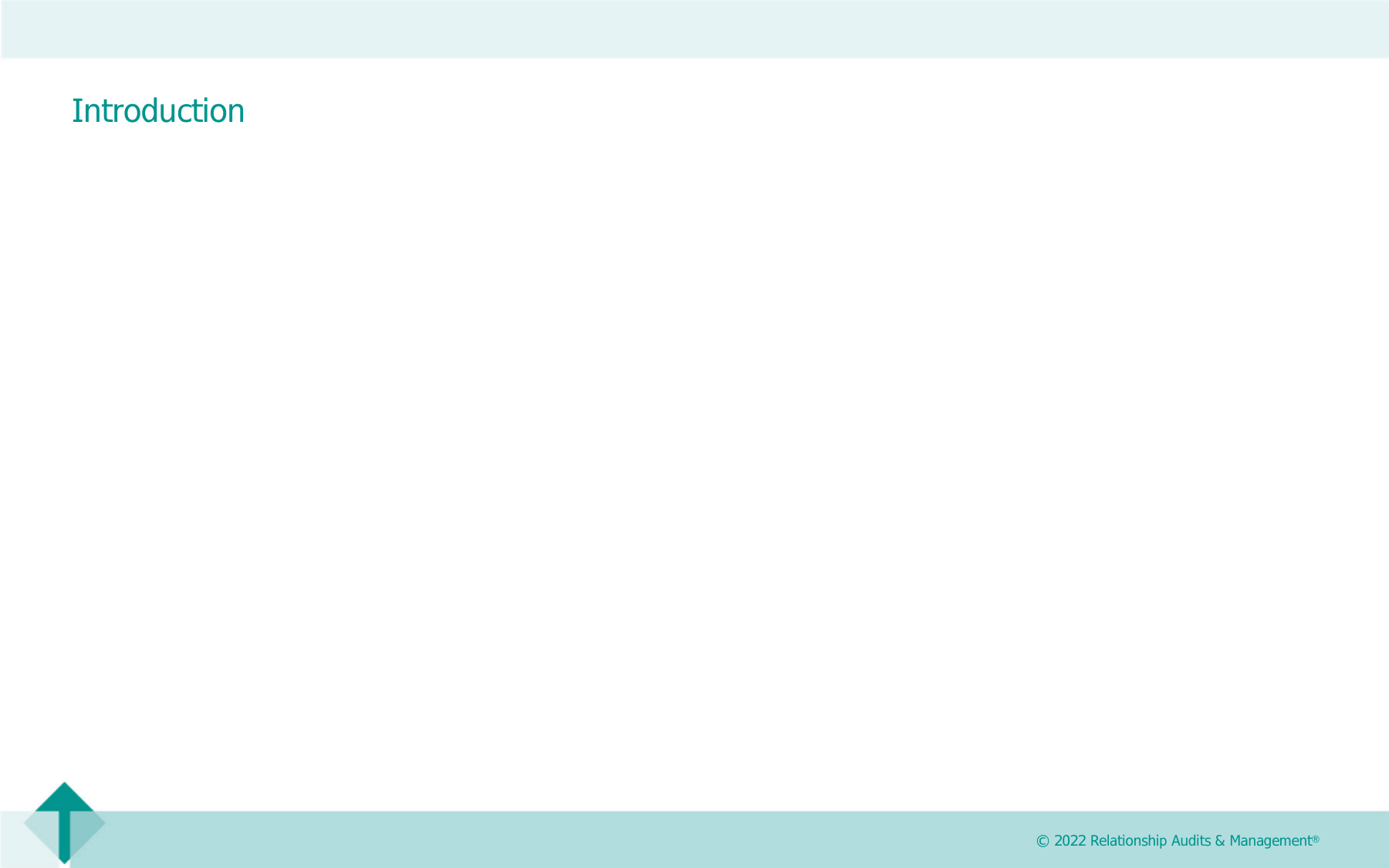

Introduction

© 2022 Relationship Audits & Management®